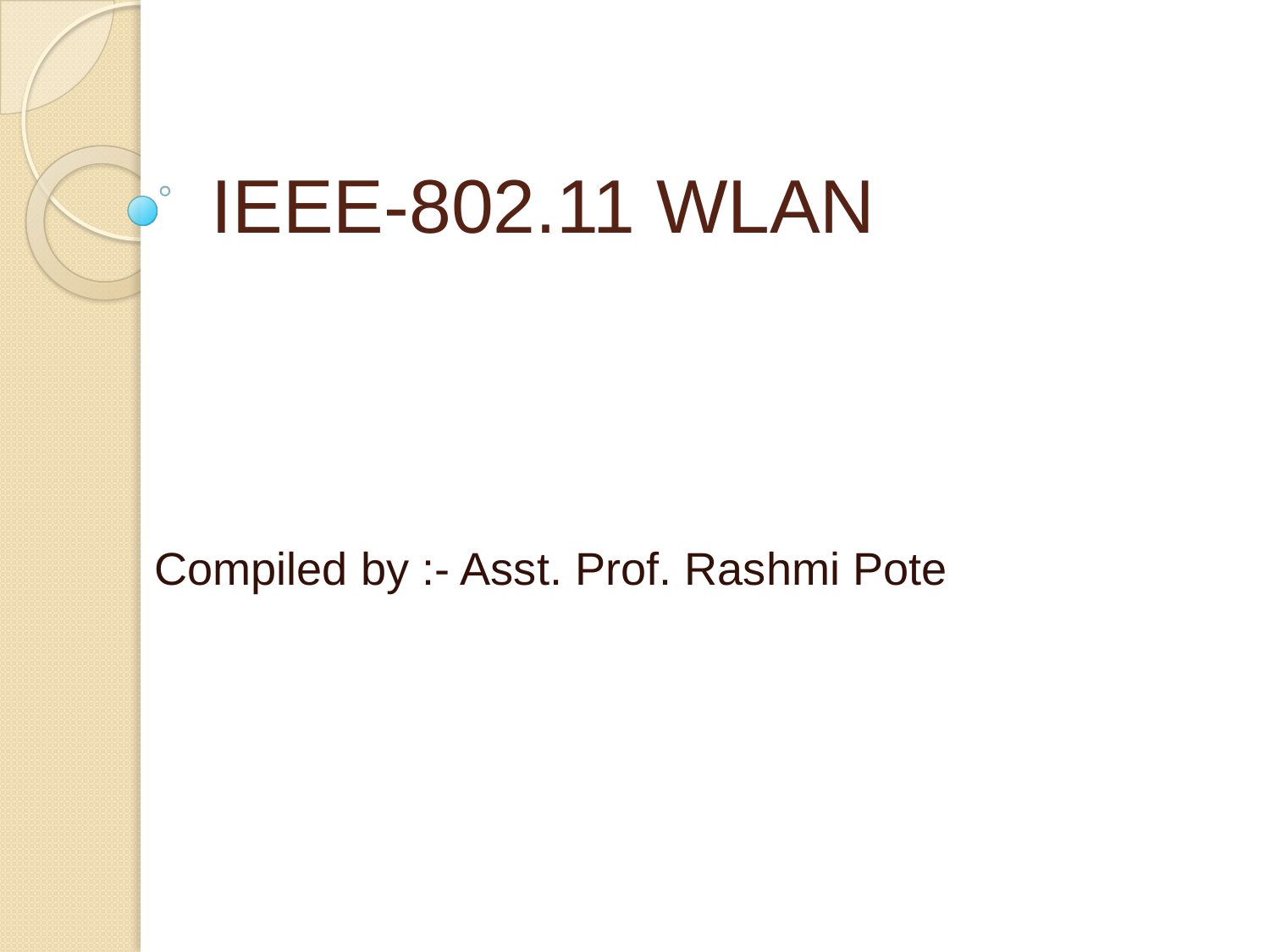

# IEEE-802.11 WLAN
Compiled by :- Asst. Prof. Rashmi Pote